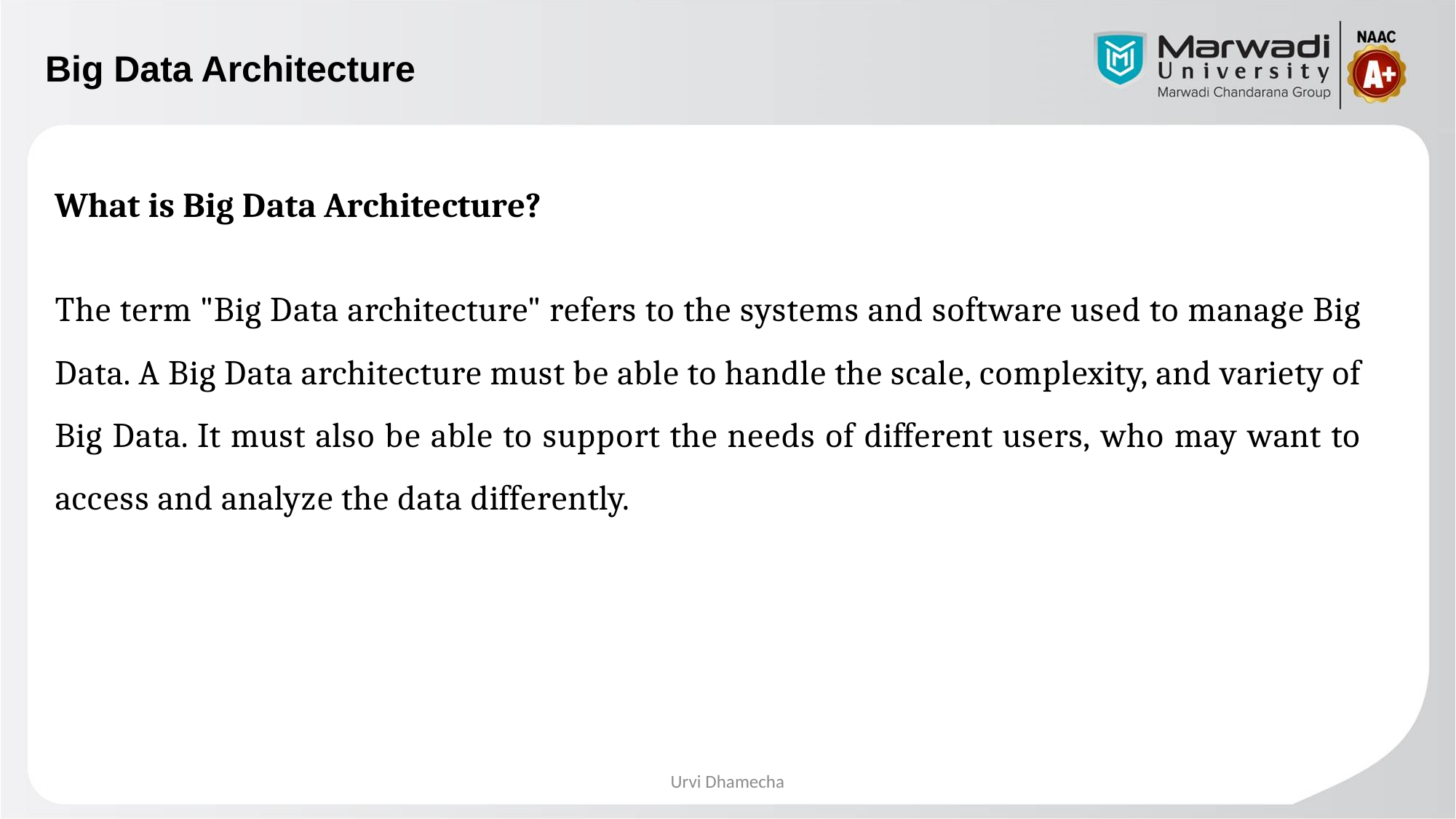

# Big Data Architecture
What is Big Data Architecture?

The term "Big Data architecture" refers to the systems and software used to manage Big Data. A Big Data architecture must be able to handle the scale, complexity, and variety of Big Data. It must also be able to support the needs of different users, who may want to access and analyze the data differently.

Urvi Dhamecha